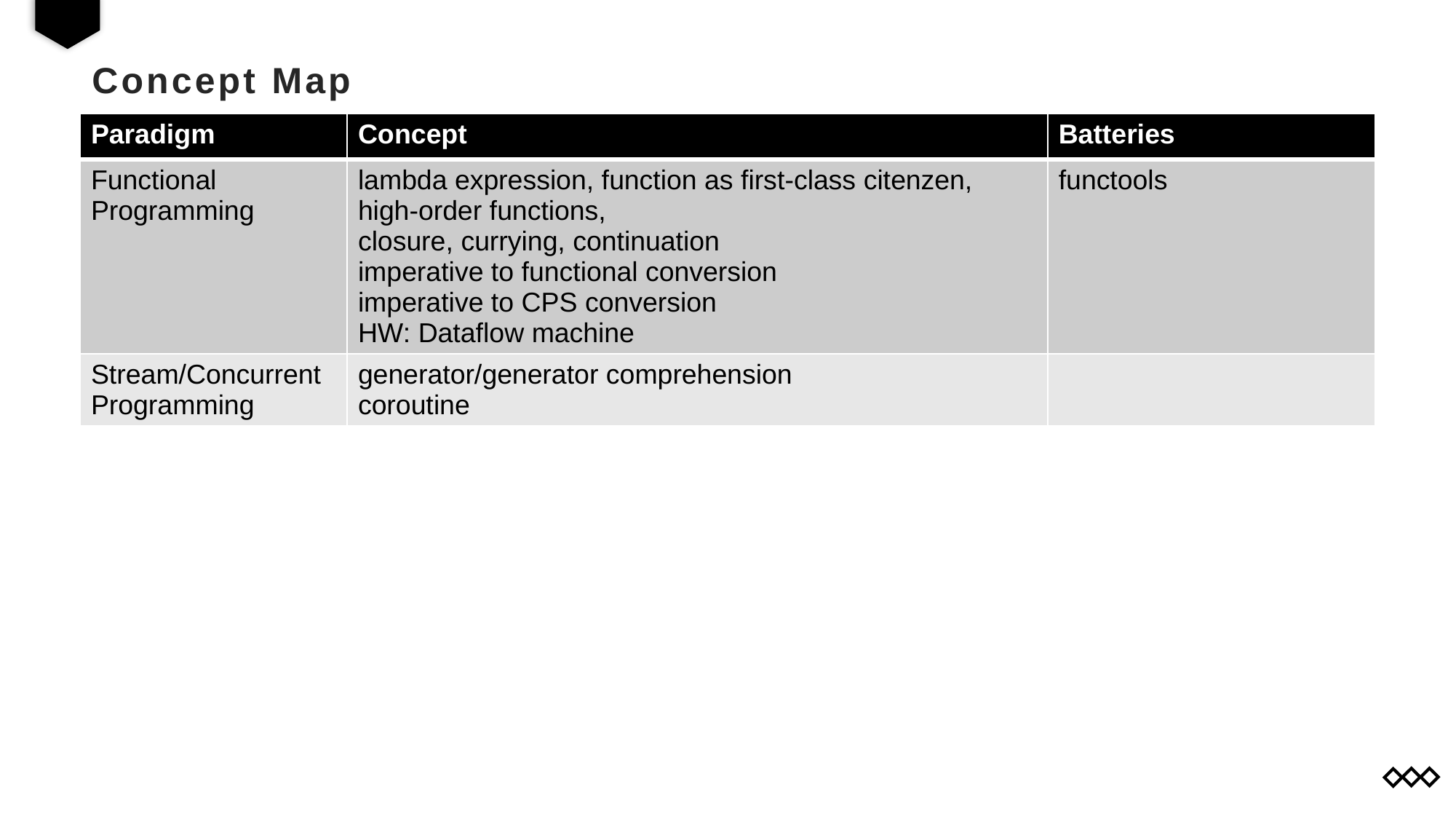

# Concept Map
| Paradigm | Concept | Batteries |
| --- | --- | --- |
| Functional Programming | lambda expression, function as first-class citenzen, high-order functions, closure, currying, continuation imperative to functional conversion imperative to CPS conversion HW: Dataflow machine | functools |
| Stream/Concurrent Programming | generator/generator comprehension coroutine |  |